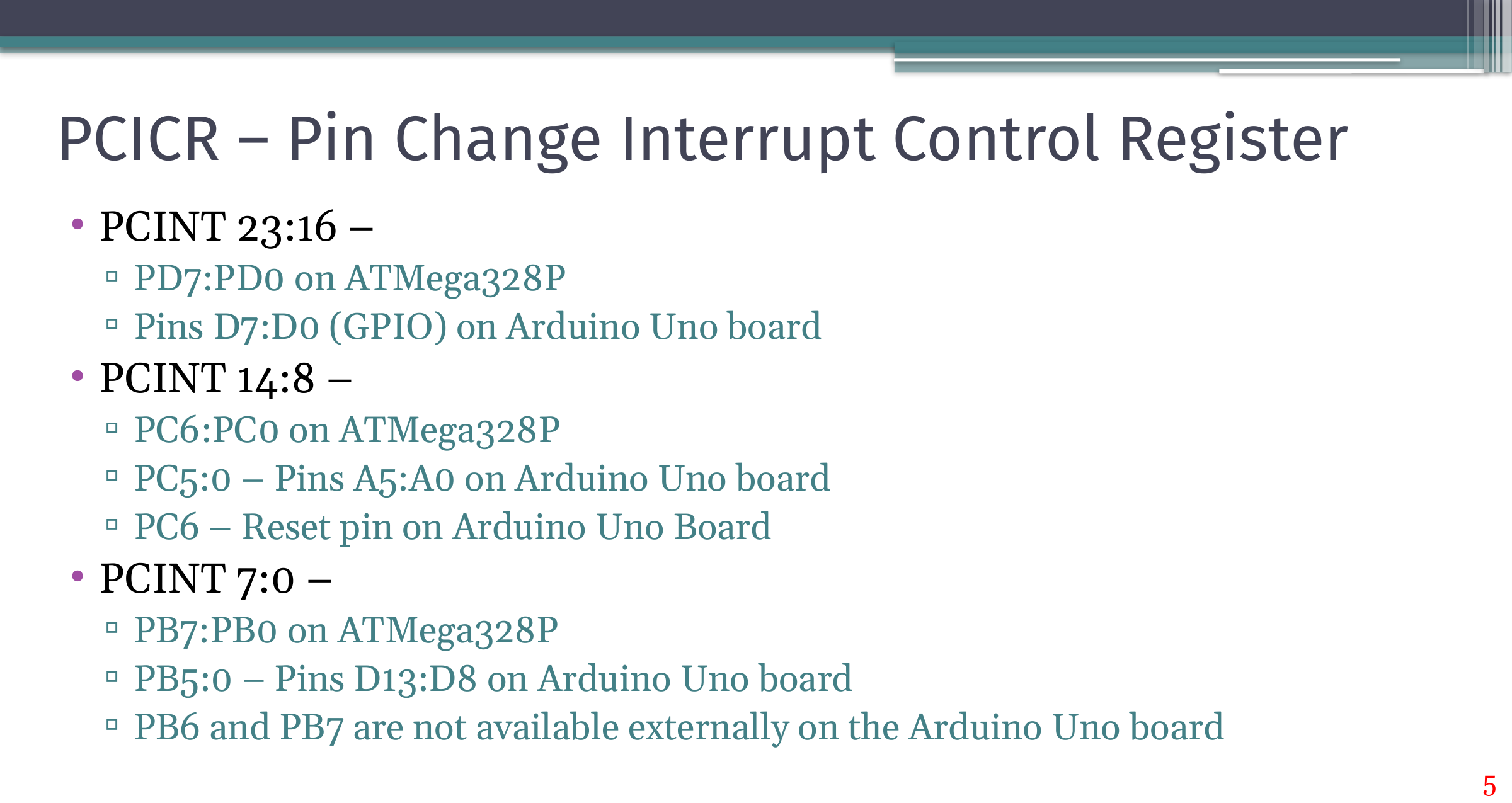

# PCICR – Pin Change Interrupt Control Register
PCINT 23:16 –
PD7:PD0 on ATMega328P
Pins D7:D0 (GPIO) on Arduino Uno board
PCINT 14:8 –
PC6:PC0 on ATMega328P
PC5:0 – Pins A5:A0 on Arduino Uno board
PC6 – Reset pin on Arduino Uno Board
PCINT 7:0 –
PB7:PB0 on ATMega328P
PB5:0 – Pins D13:D8 on Arduino Uno board
PB6 and PB7 are not available externally on the Arduino Uno board
5